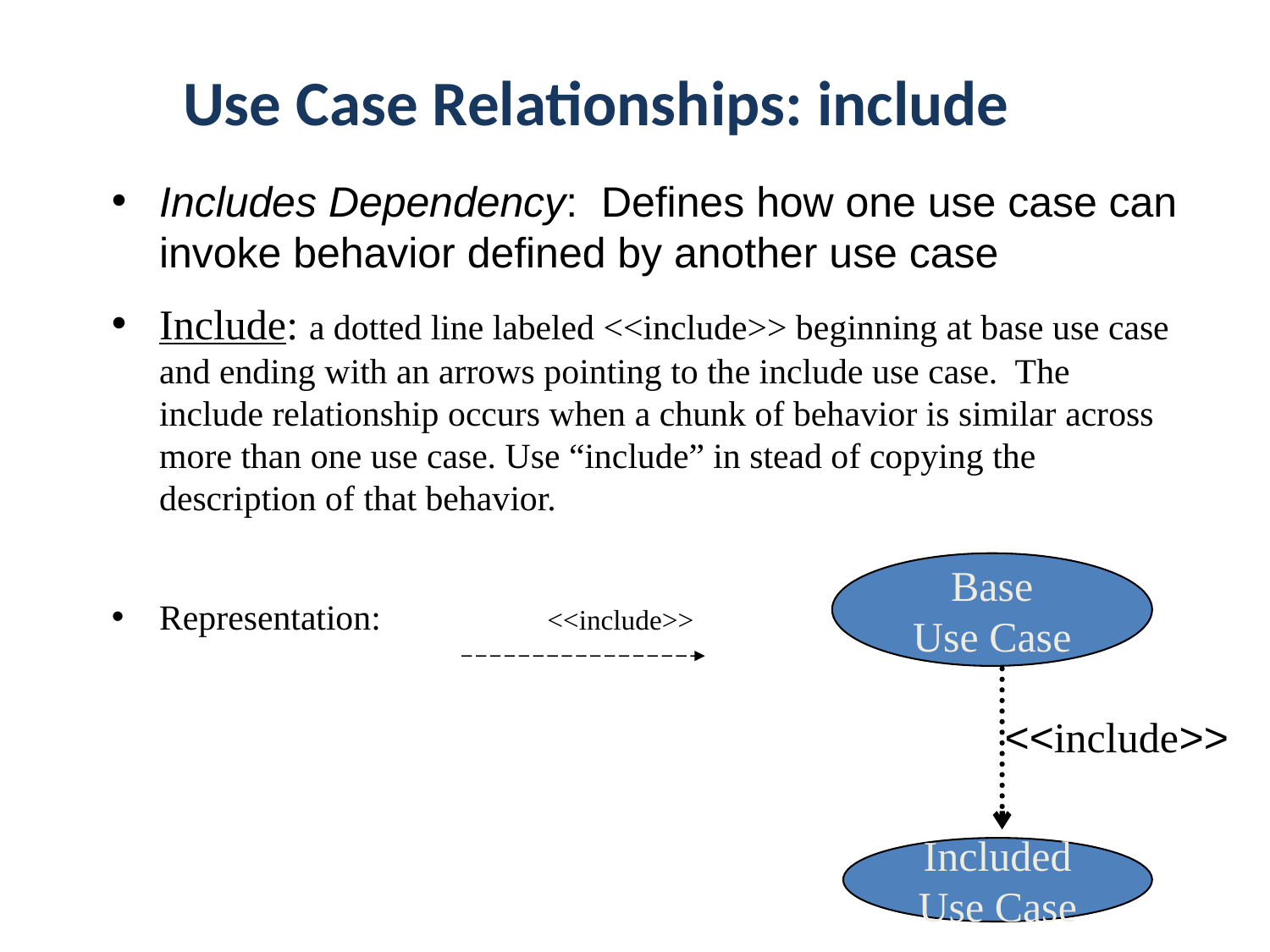

# Use Case Relationships: include
Includes Dependency:  Defines how one use case can invoke behavior defined by another use case
Include: a dotted line labeled <<include>> beginning at base use case and ending with an arrows pointing to the include use case.  The include relationship occurs when a chunk of behavior is similar across more than one use case. Use “include” in stead of copying the description of that behavior.

Representation:        	 <<include>>

Base
Use Case

<<include>>
Included
Use Case